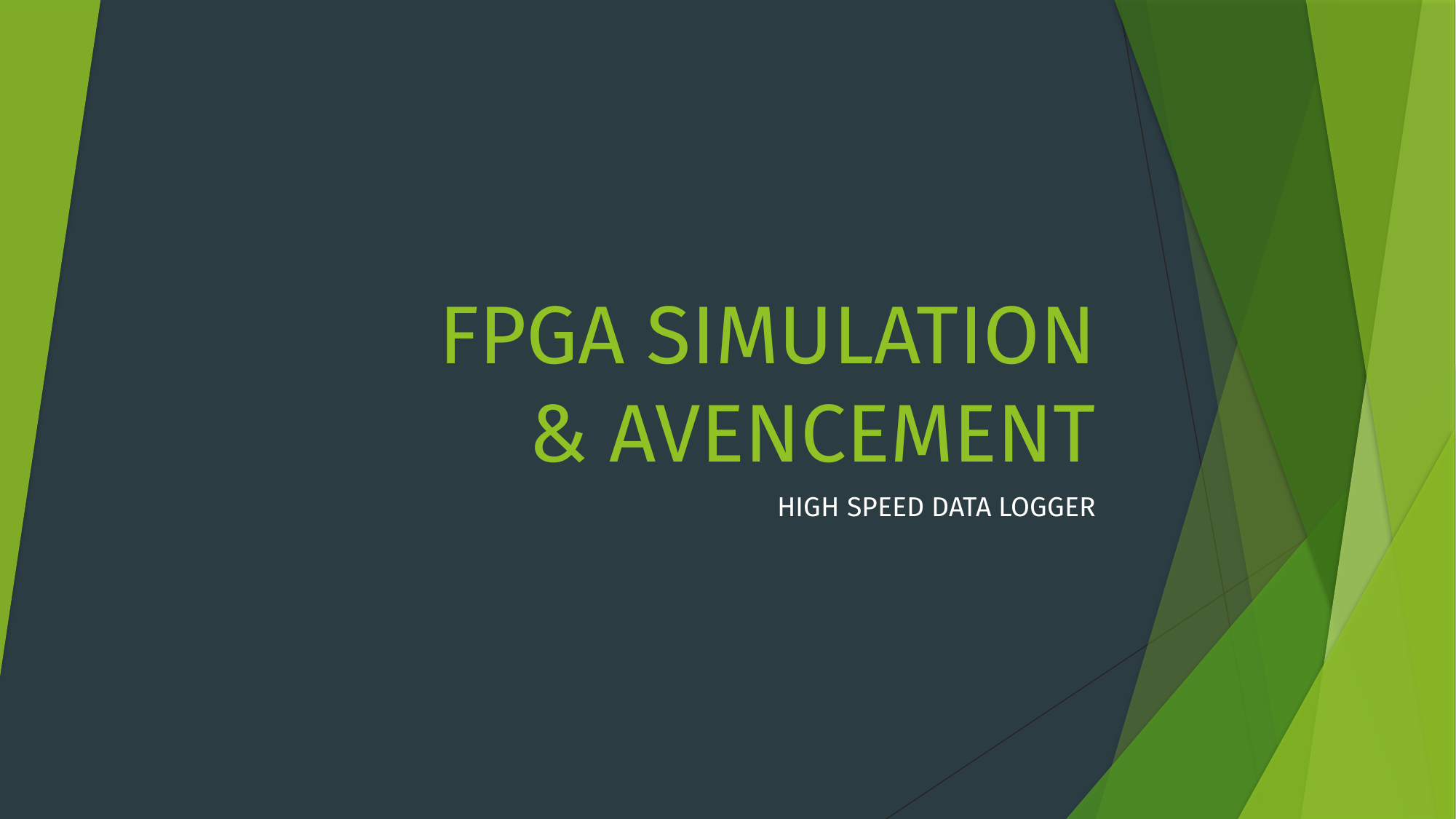

# FPGA SIMULATION & AVENCEMENT
HIGH SPEED DATA LOGGER